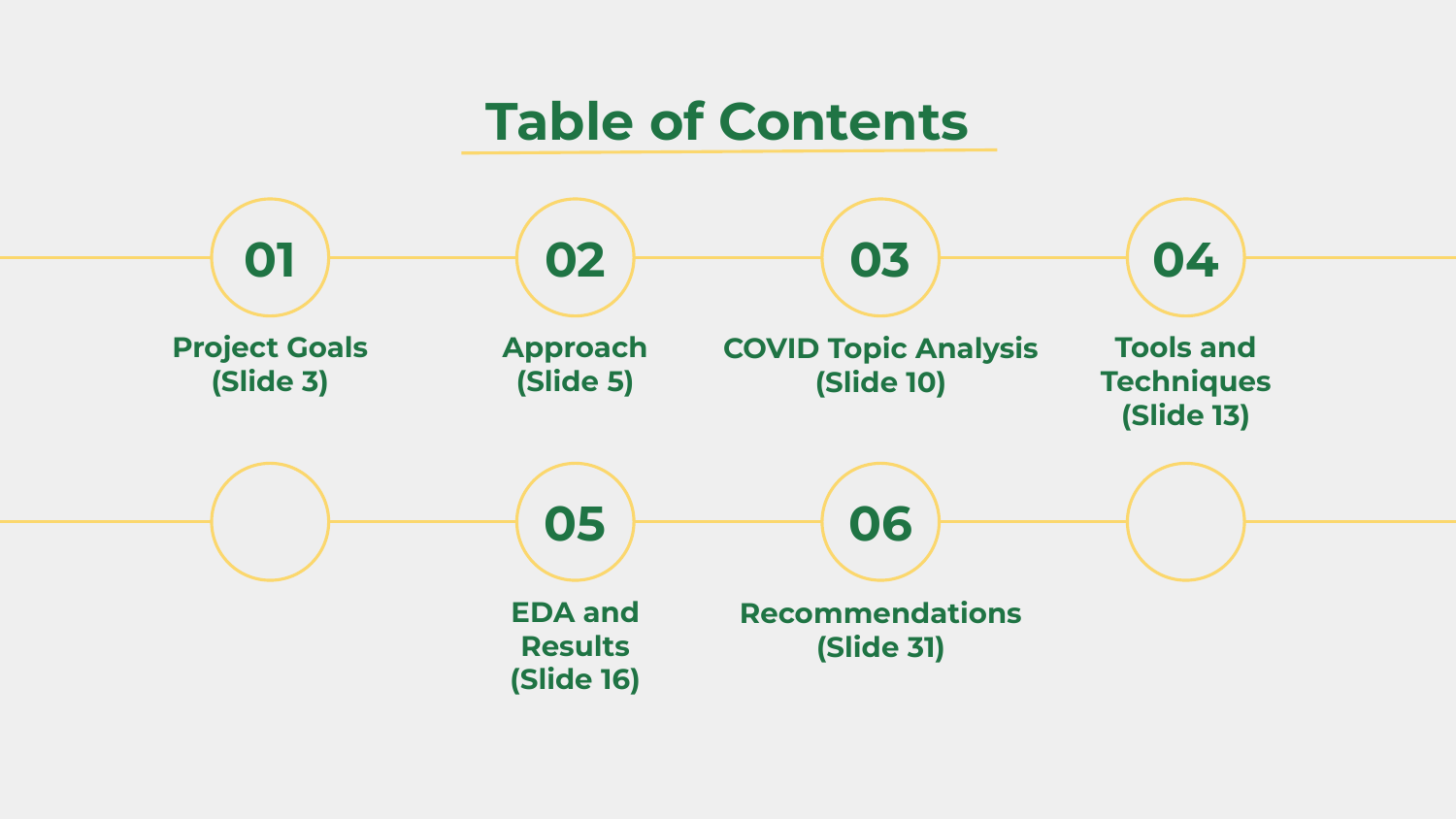

# Table of Contents

02
03
04
01
Project Goals
(Slide 3)
Tools and Techniques
(Slide 13)
Approach
(Slide 5)
COVID Topic Analysis
(Slide 10)

05
06
EDA and Results
(Slide 16)
Recommendations
(Slide 31)